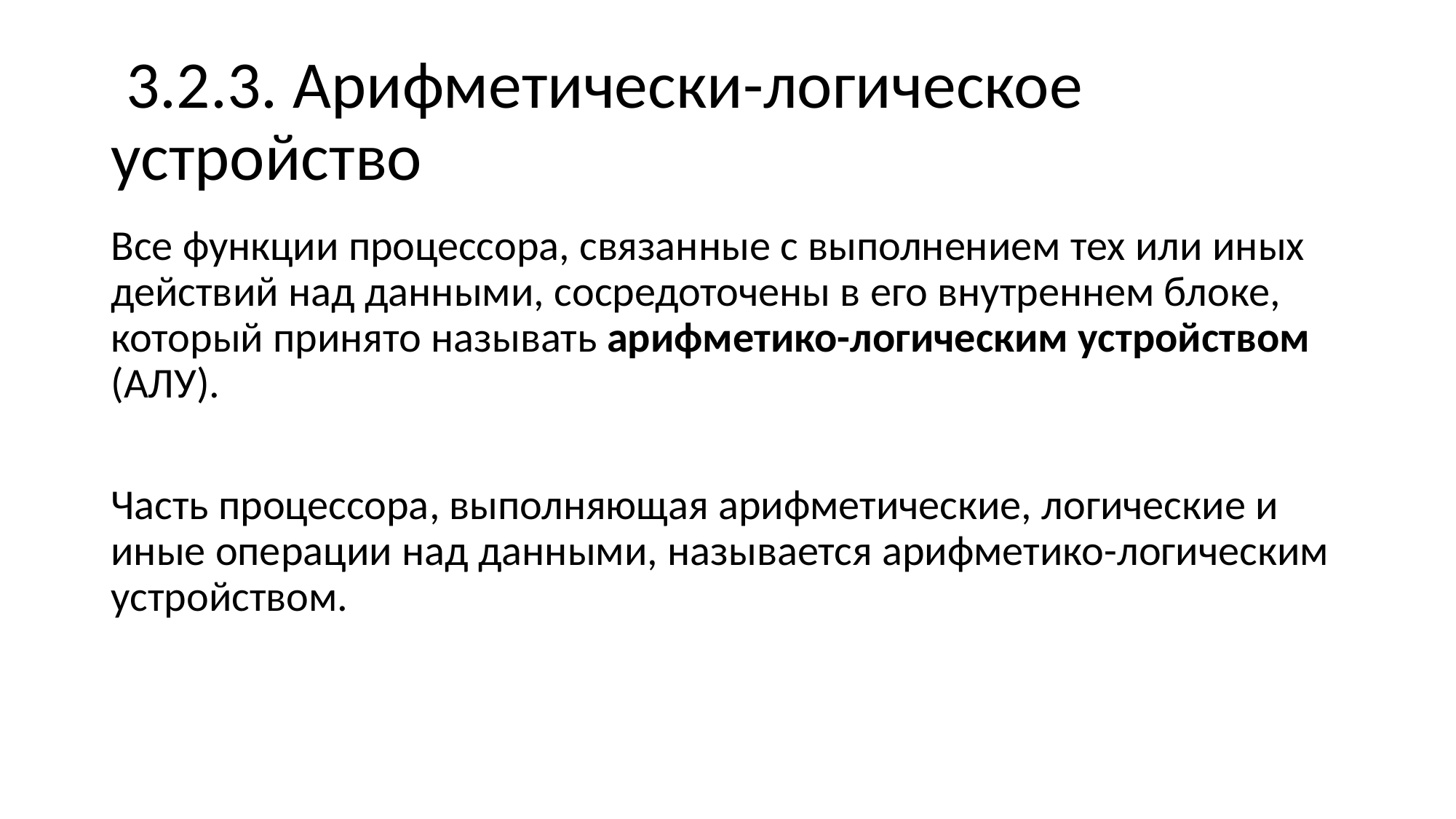

# 3.2.3. Арифметически-логическое устройство
Все функции процессора, связанные с выполнением тех или иных действий над данными, сосредоточены в его внутреннем блоке, который принято называть арифметико-логическим устройством (АЛУ).

Часть процессора, выполняющая арифметические, логические и иные операции над данными, называется арифметико-логическим устройством.